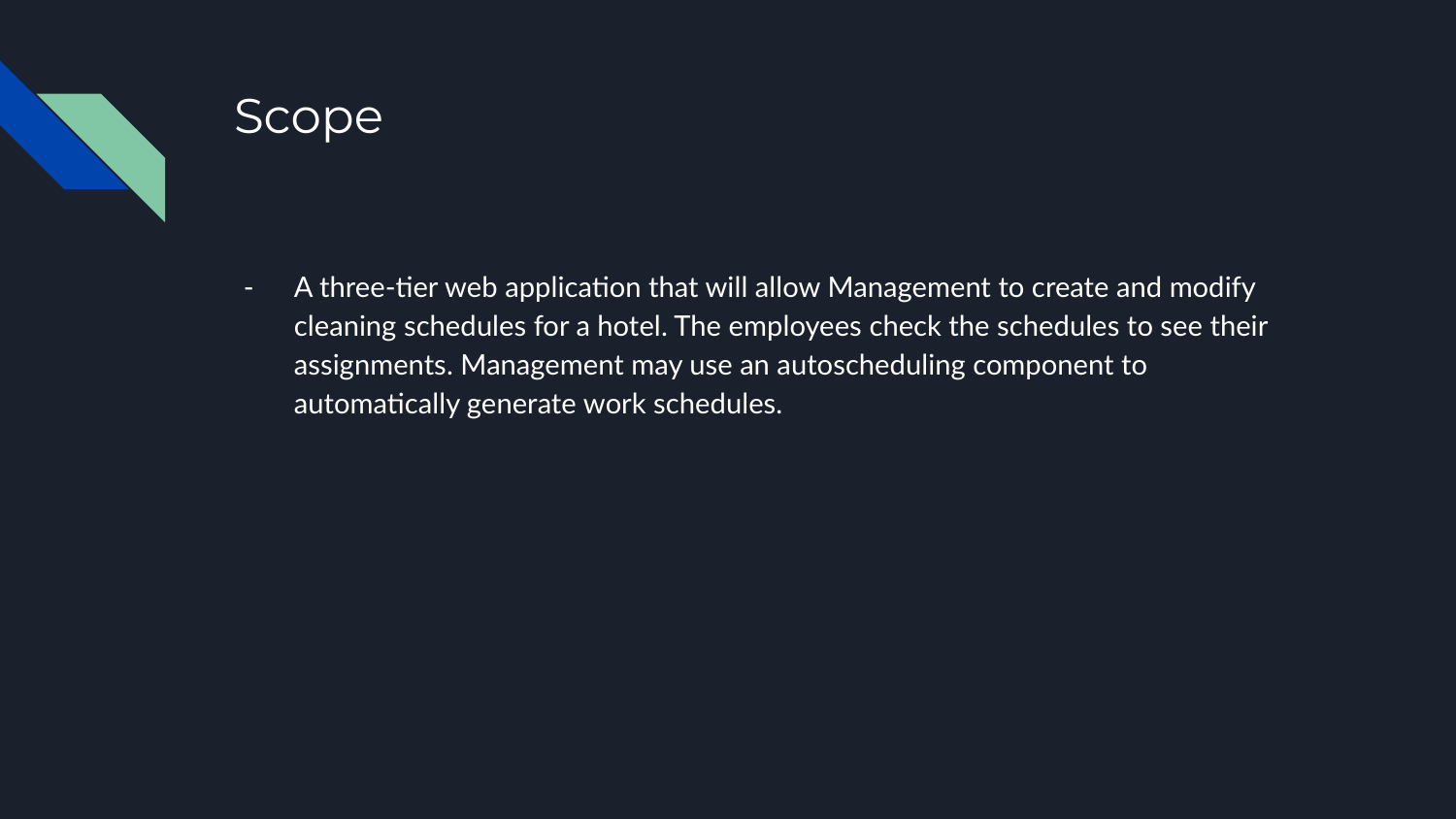

# Scope
A three-tier web application that will allow Management to create and modify cleaning schedules for a hotel. The employees check the schedules to see their assignments. Management may use an autoscheduling component to automatically generate work schedules.